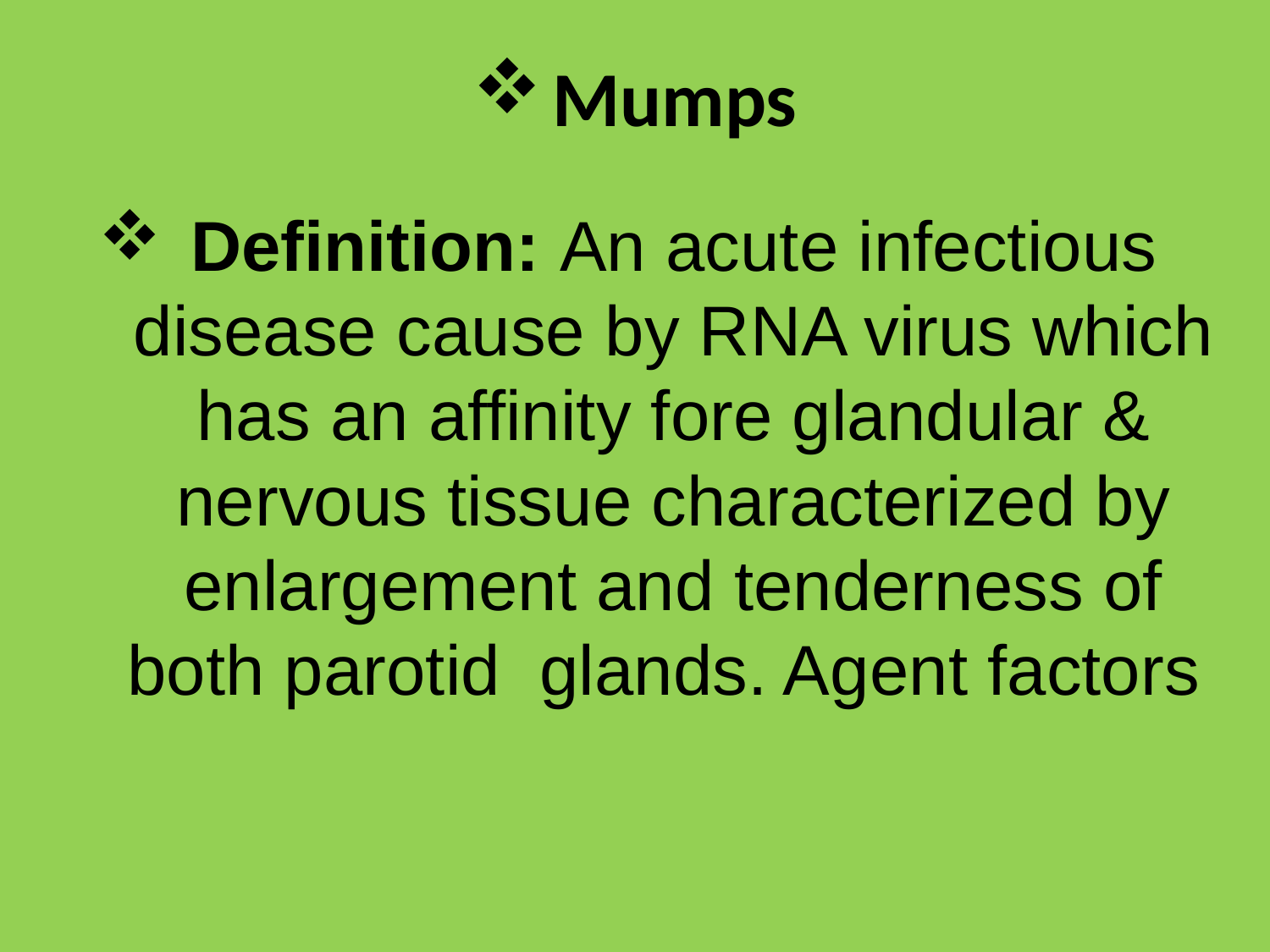

# Mumps
Definition: An acute infectious disease cause by RNA virus which has an affinity fore glandular & nervous tissue characterized by enlargement and tenderness of both parotid  glands. Agent factors